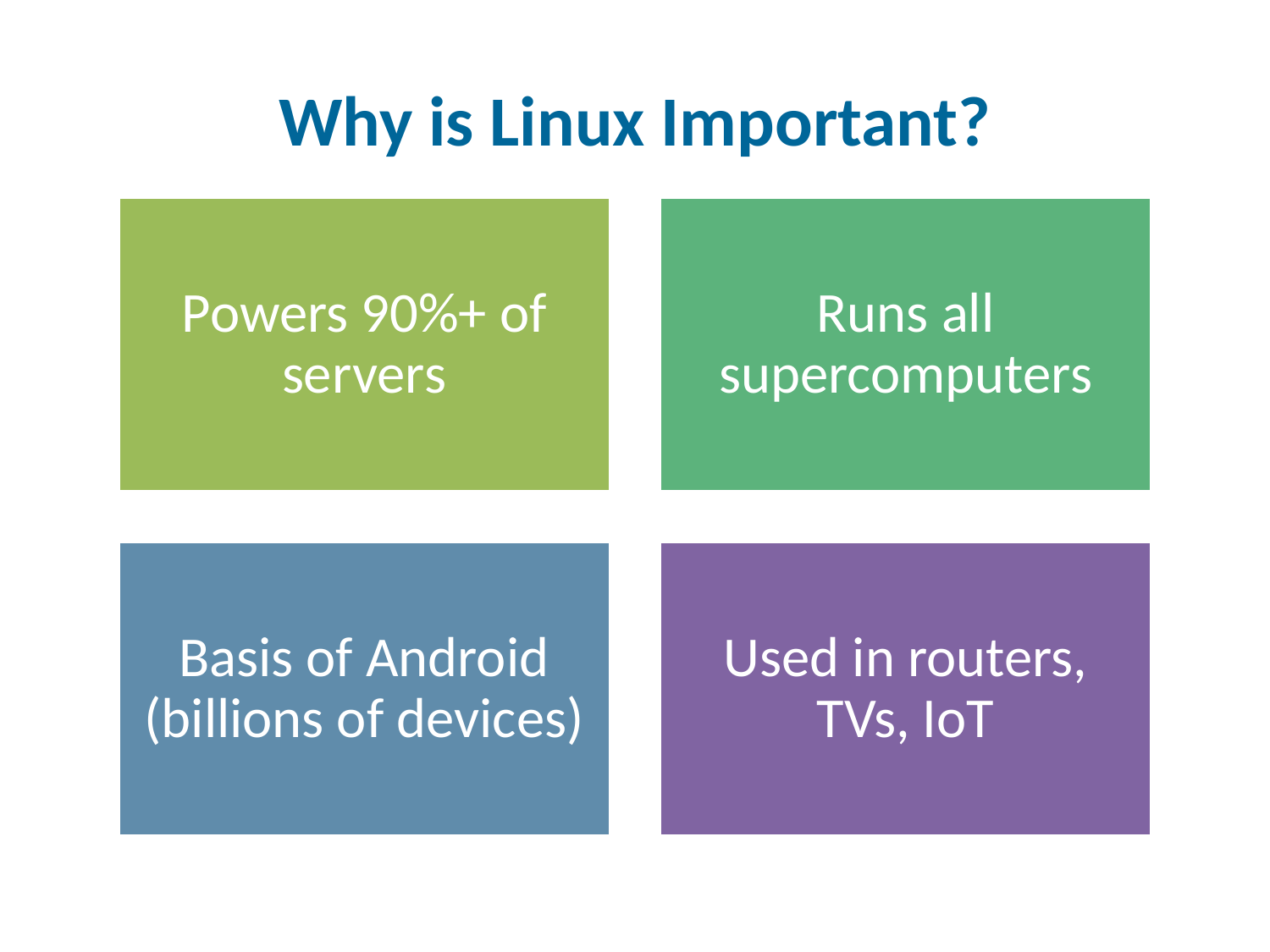

# Why is Linux Important?
Powers 90%+ of servers
Runs all supercomputers
Basis of Android (billions of devices)
Used in routers, TVs, IoT